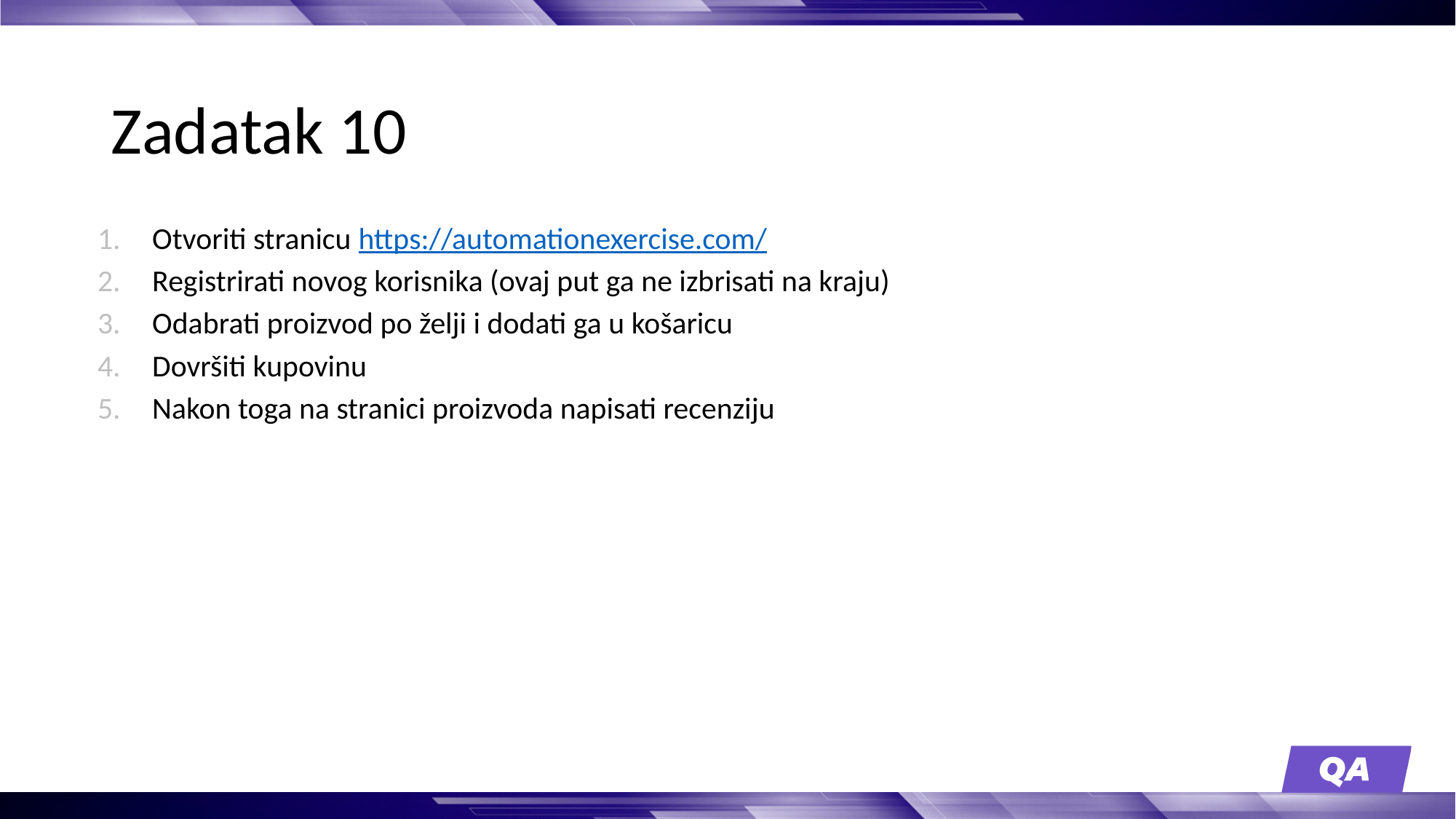

# Zadatak 10
Otvoriti stranicu https://automationexercise.com/
Registrirati novog korisnika (ovaj put ga ne izbrisati na kraju)
Odabrati proizvod po želji i dodati ga u košaricu
Dovršiti kupovinu
Nakon toga na stranici proizvoda napisati recenziju